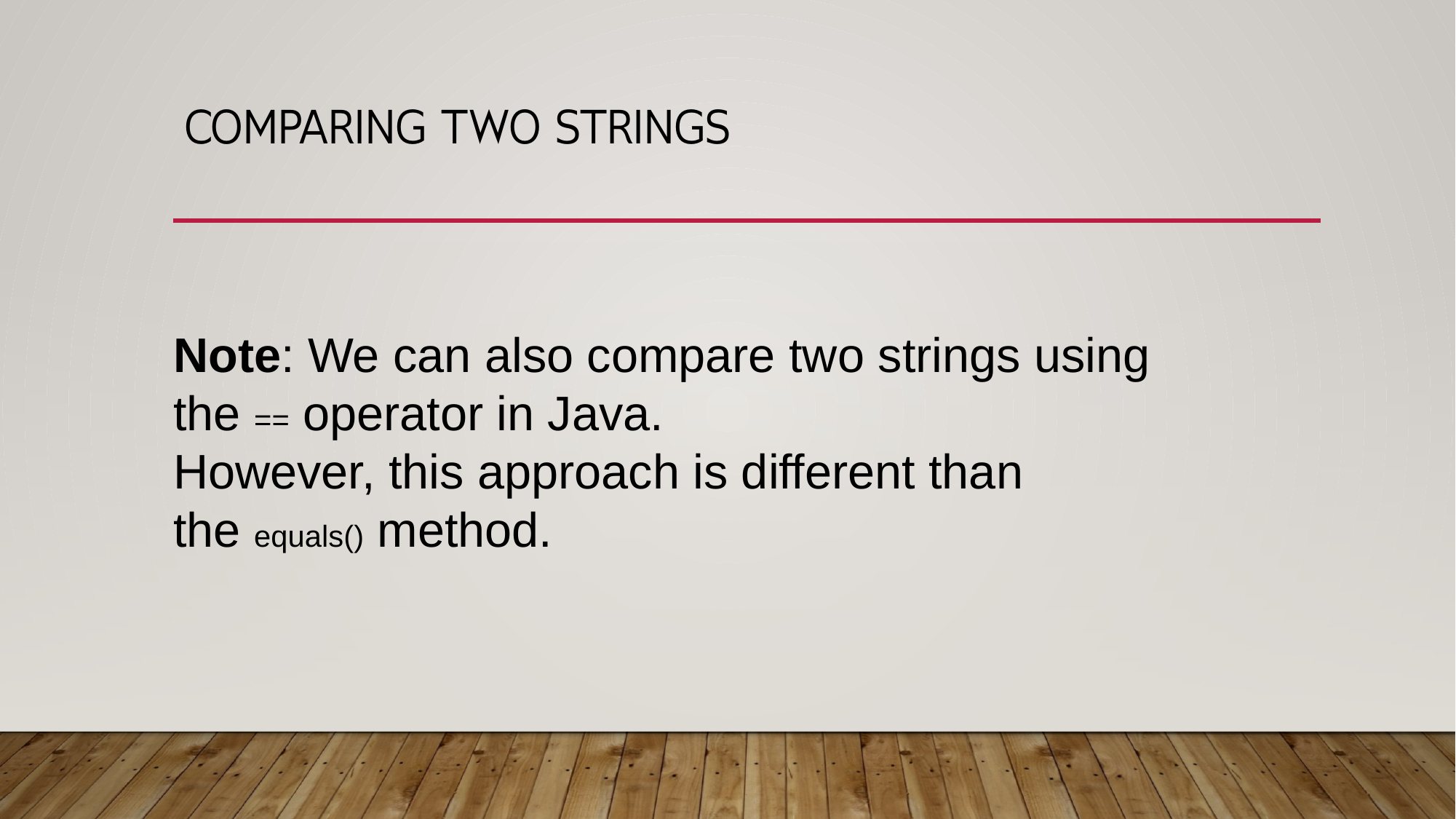

# Comparing two strings
Note: We can also compare two strings using the == operator in Java.
However, this approach is different than the equals() method.